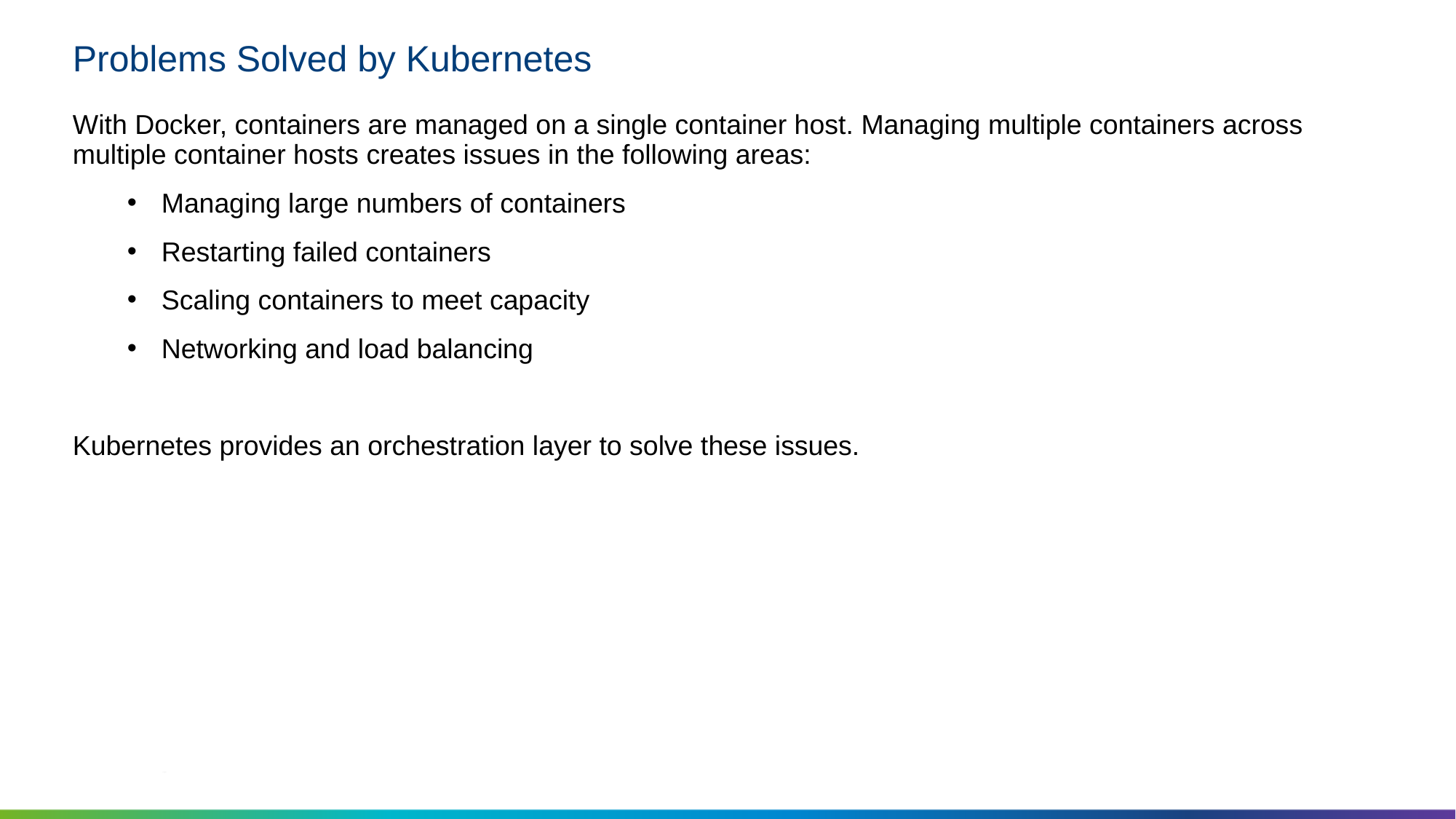

# Problems Solved by Kubernetes
With Docker, containers are managed on a single container host. Managing multiple containers across multiple container hosts creates issues in the following areas:
Managing large numbers of containers
Restarting failed containers
Scaling containers to meet capacity
Networking and load balancing

Kubernetes provides an orchestration layer to solve these issues.